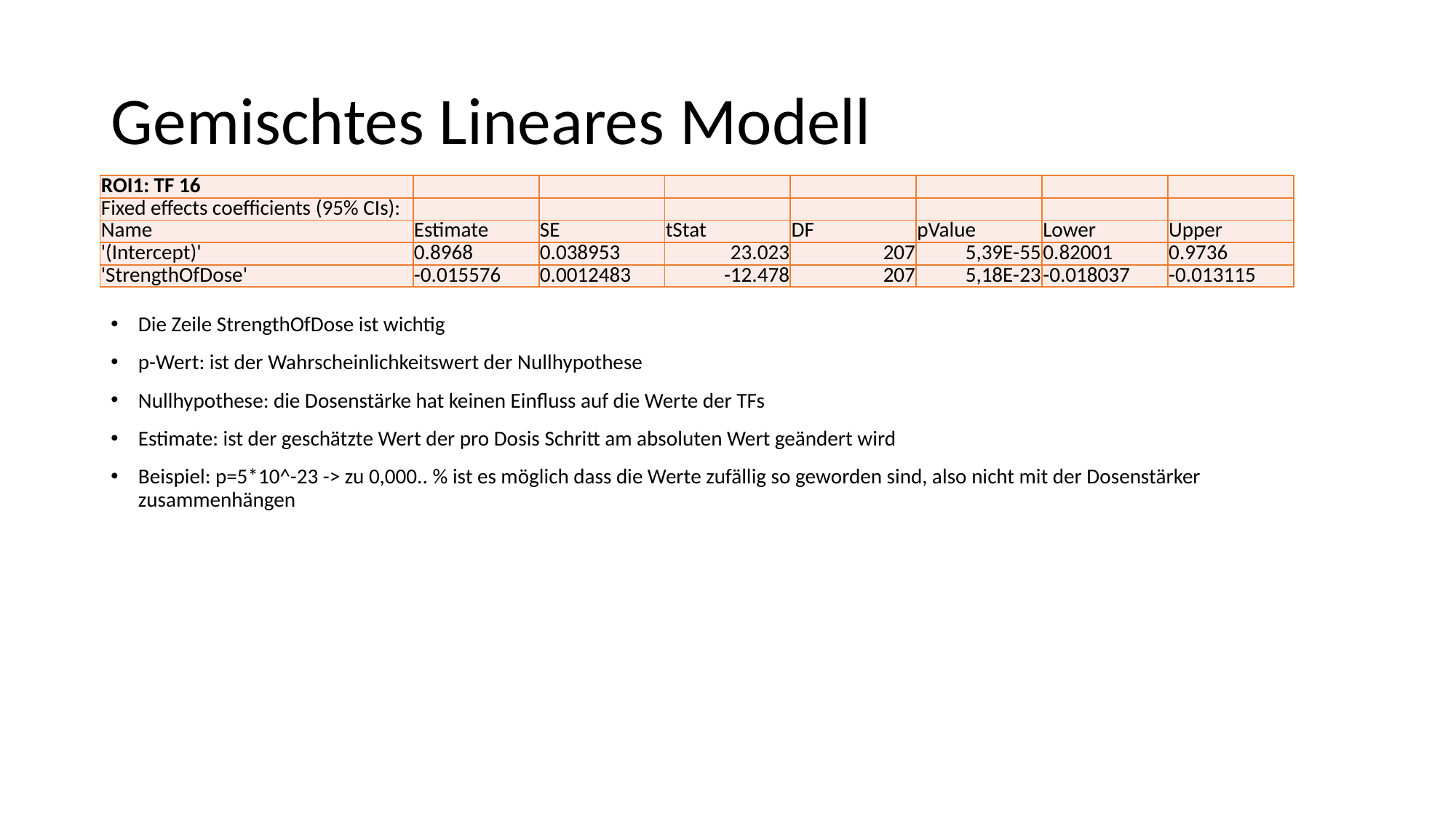

# Gemischtes Lineares Modell
| ROI1: TF 16 |  |  |  |  |  |  |  |
| --- | --- | --- | --- | --- | --- | --- | --- |
| Fixed effects coefficients (95% CIs): |  |  |  |  |  |  |  |
| Name | Estimate | SE | tStat | DF | pValue | Lower | Upper |
| '(Intercept)' | 0.8968 | 0.038953 | 23.023 | 207 | 5,39E-55 | 0.82001 | 0.9736 |
| 'StrengthOfDose' | -0.015576 | 0.0012483 | -12.478 | 207 | 5,18E-23 | -0.018037 | -0.013115 |
Die Zeile StrengthOfDose ist wichtig
p-Wert: ist der Wahrscheinlichkeitswert der Nullhypothese
Nullhypothese: die Dosenstärke hat keinen Einfluss auf die Werte der TFs
Estimate: ist der geschätzte Wert der pro Dosis Schritt am absoluten Wert geändert wird
Beispiel: p=5*10^-23 -> zu 0,000.. % ist es möglich dass die Werte zufällig so geworden sind, also nicht mit der Dosenstärker zusammenhängen